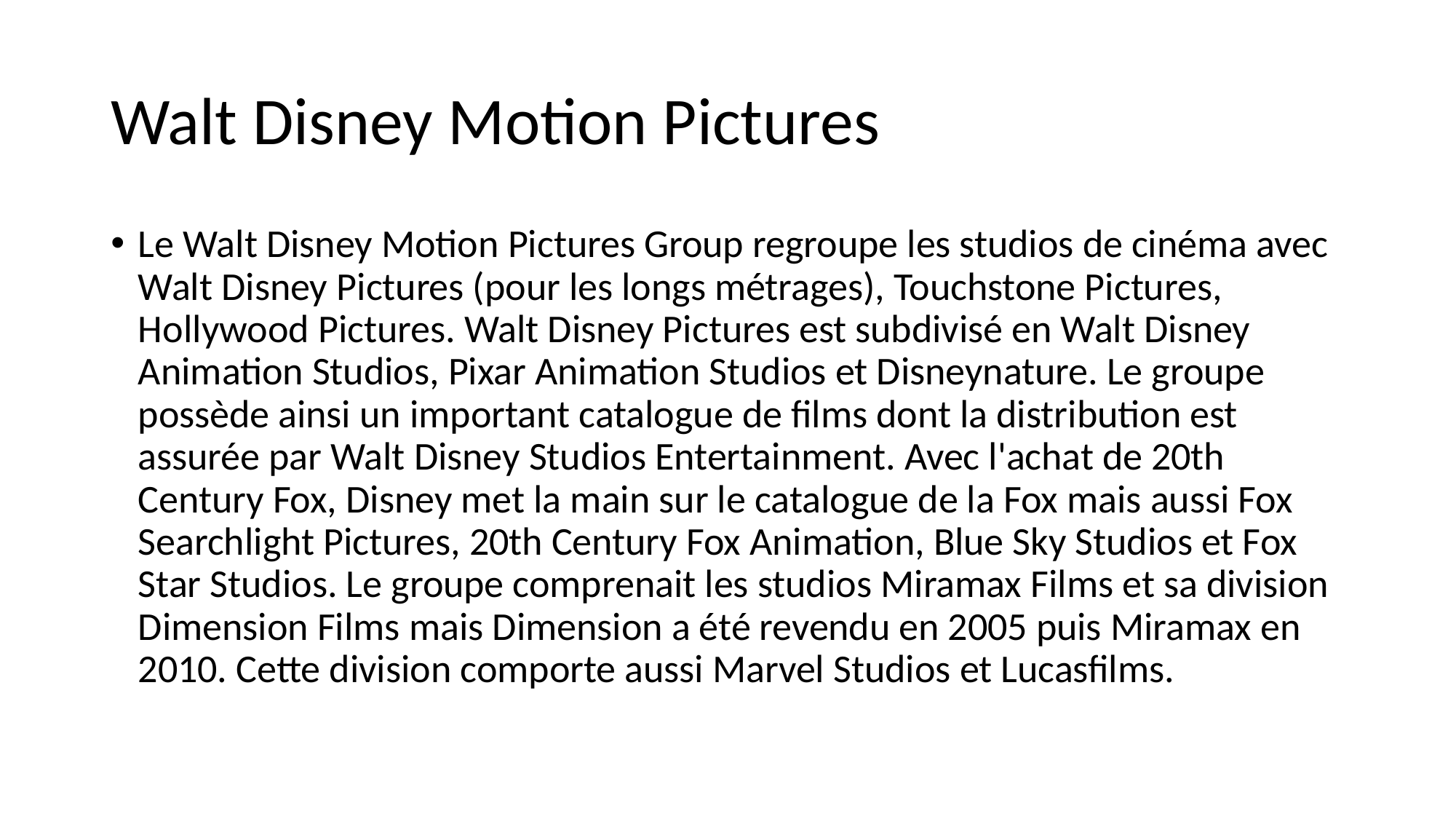

# Walt Disney Motion Pictures
Le Walt Disney Motion Pictures Group regroupe les studios de cinéma avec Walt Disney Pictures (pour les longs métrages), Touchstone Pictures, Hollywood Pictures. Walt Disney Pictures est subdivisé en Walt Disney Animation Studios, Pixar Animation Studios et Disneynature. Le groupe possède ainsi un important catalogue de films dont la distribution est assurée par Walt Disney Studios Entertainment. Avec l'achat de 20th Century Fox, Disney met la main sur le catalogue de la Fox mais aussi Fox Searchlight Pictures, 20th Century Fox Animation, Blue Sky Studios et Fox Star Studios. Le groupe comprenait les studios Miramax Films et sa division Dimension Films mais Dimension a été revendu en 2005 puis Miramax en 2010. Cette division comporte aussi Marvel Studios et Lucasfilms.